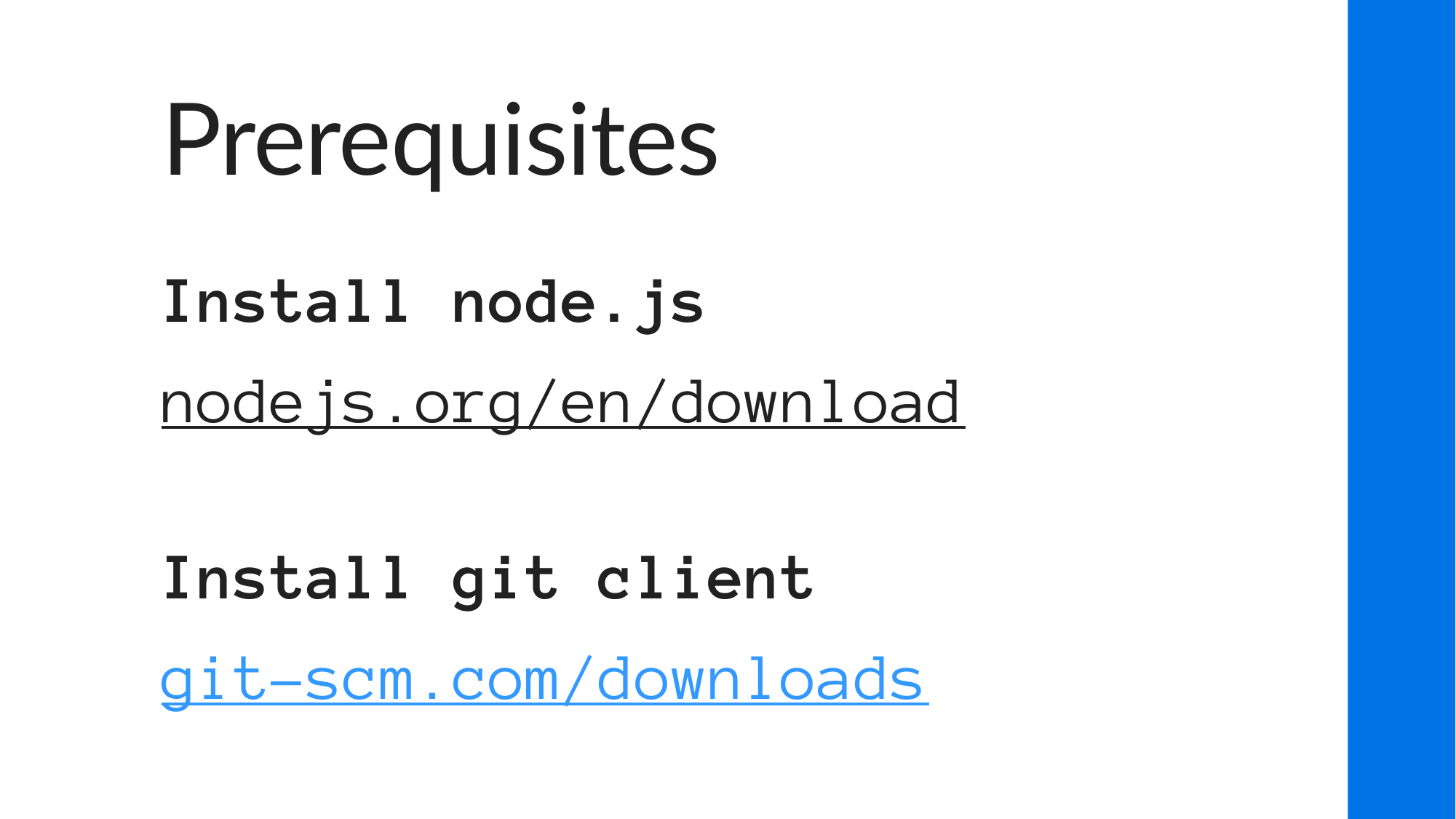

# Prerequisites
Install node.js
nodejs.org/en/download
Install git client
git-scm.com/downloads